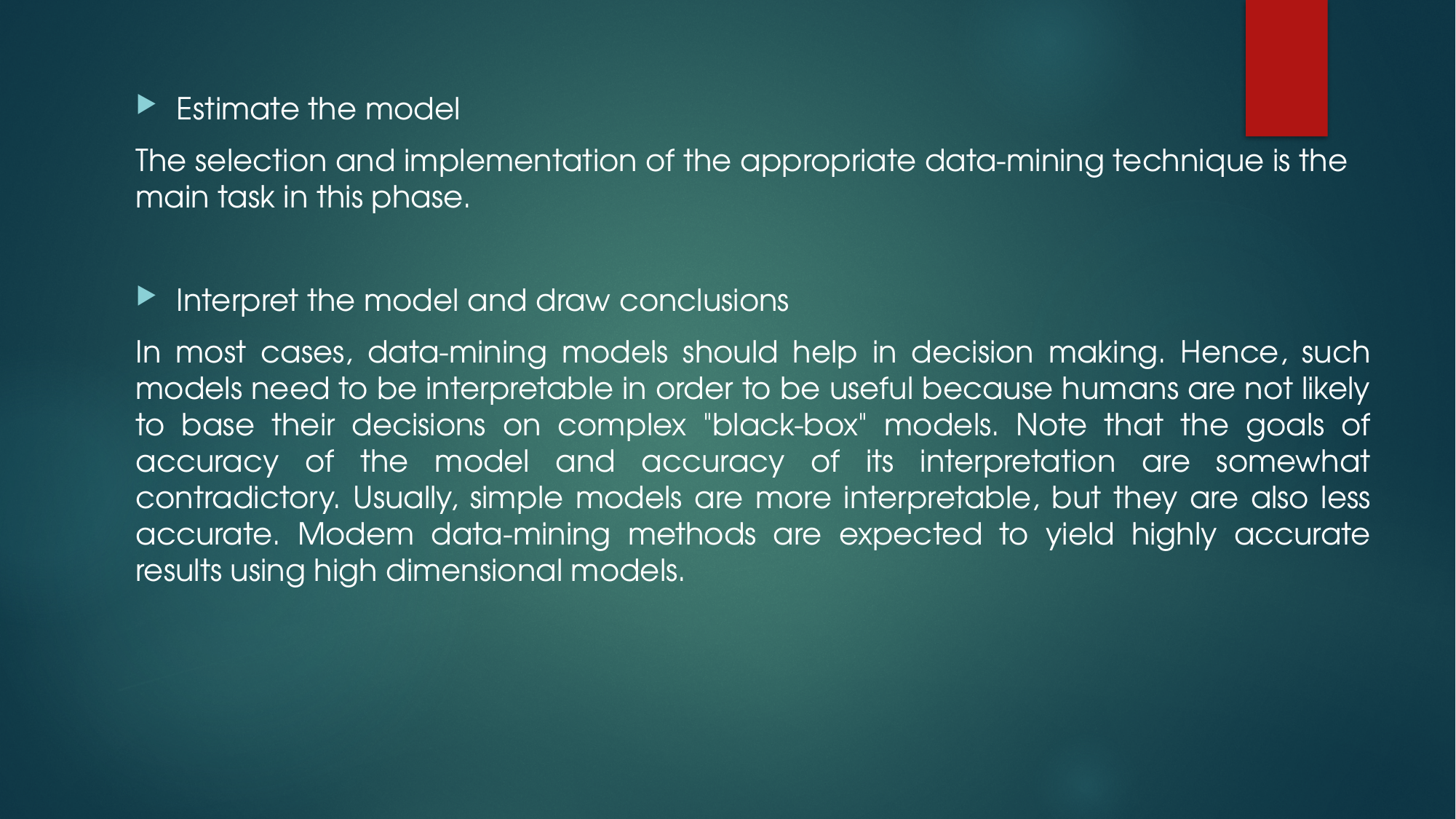

Estimate the model
The selection and implementation of the appropriate data-mining technique is the main task in this phase.

Interpret the model and draw conclusions
In most cases, data-mining models should help in decision making. Hence, such models need to be interpretable in order to be useful because humans are not likely to base their decisions on complex "black-box" models. Note that the goals of accuracy of the model and accuracy of its interpretation are somewhat contradictory. Usually, simple models are more interpretable, but they are also less accurate. Modem data-mining methods are expected to yield highly accurate results using high dimensional models.